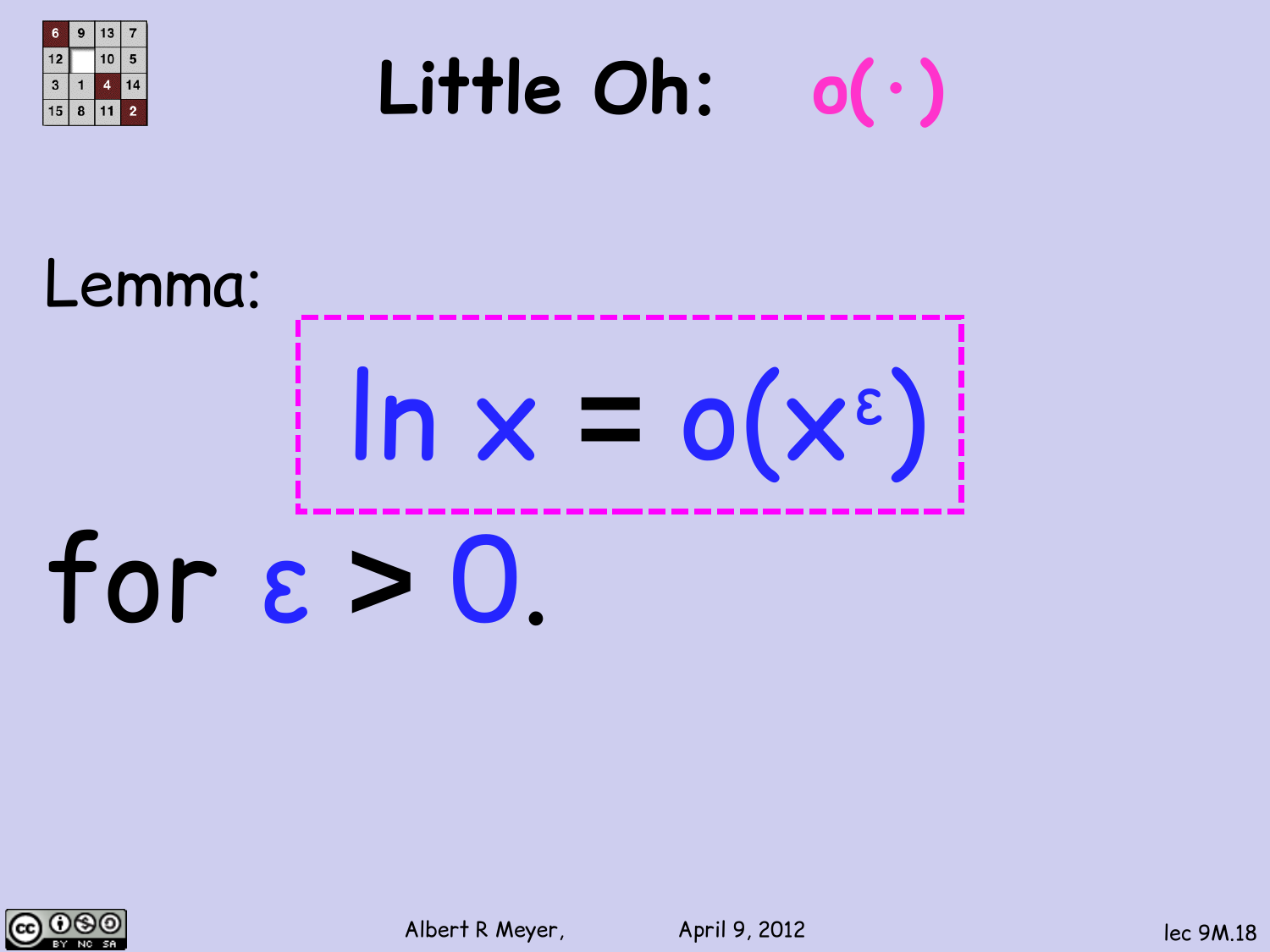

# Little Oh:   o(∙)
Lemma:
ln x = o(xε)
for ε > 0.